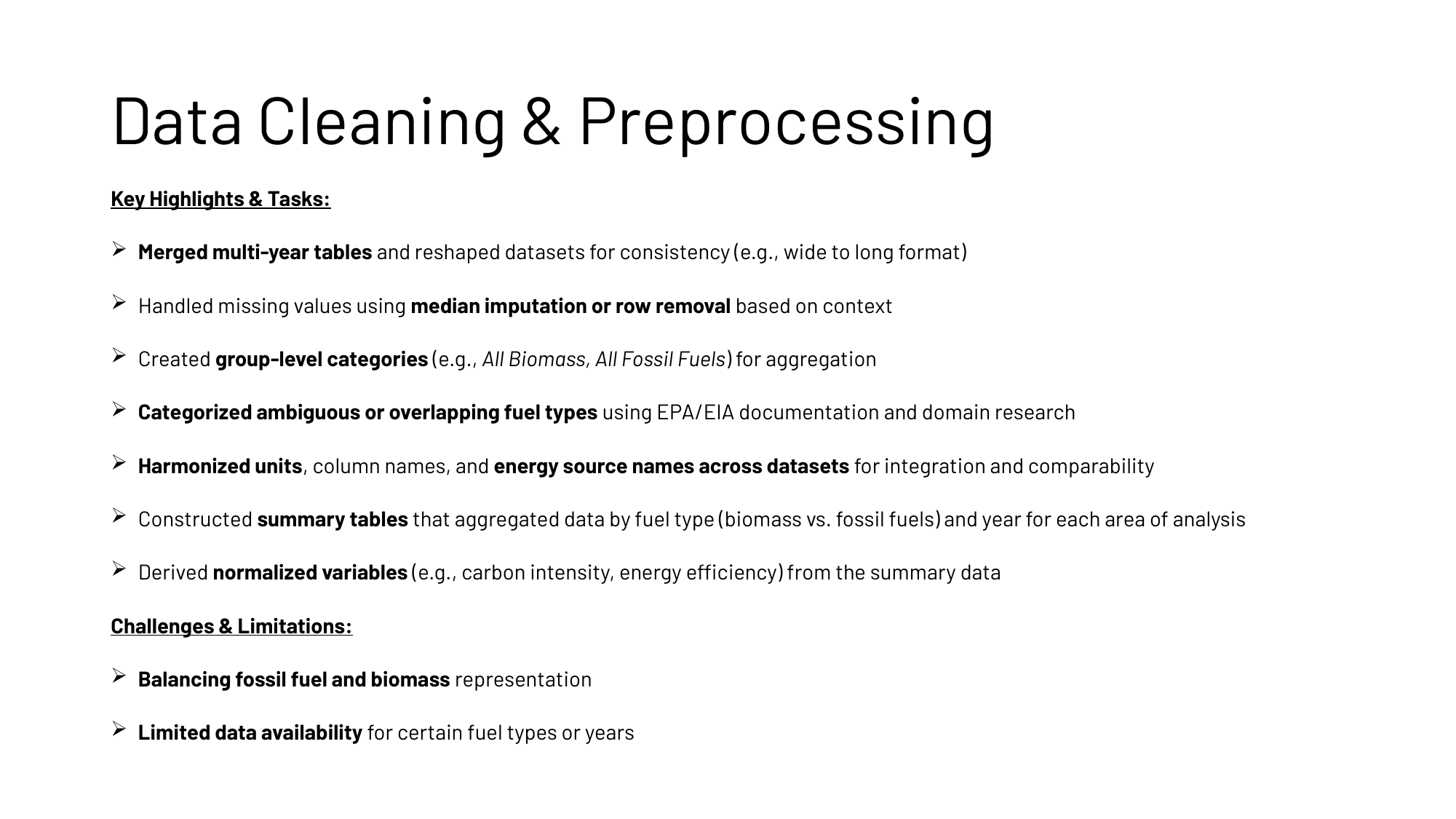

# Data Cleaning & Preprocessing
Key Highlights & Tasks:
Merged multi-year tables and reshaped datasets for consistency (e.g., wide to long format)
Handled missing values using median imputation or row removal based on context
Created group-level categories (e.g., All Biomass, All Fossil Fuels) for aggregation
Categorized ambiguous or overlapping fuel types using EPA/EIA documentation and domain research​
Harmonized units, column names, and energy source names across datasets for integration and comparability
Constructed summary tables that aggregated data by fuel type (biomass vs. fossil fuels) and year for each area of analysis
Derived normalized variables (e.g., carbon intensity, energy efficiency) from the summary data
Challenges & Limitations:
Balancing fossil fuel and biomass representation
Limited data availability for certain fuel types or years